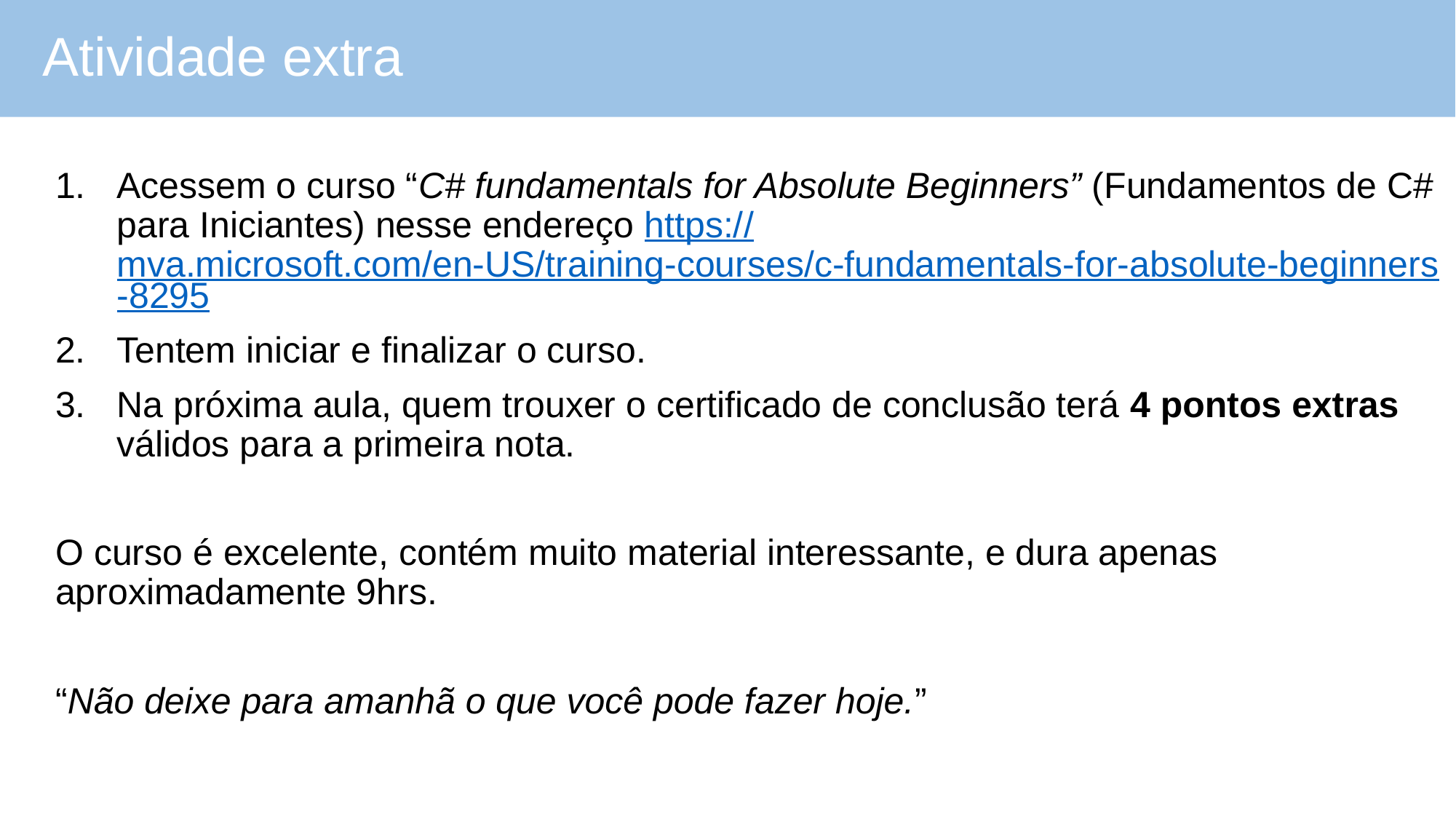

Atividade extra
Acessem o curso “C# fundamentals for Absolute Beginners” (Fundamentos de C# para Iniciantes) nesse endereço https://mva.microsoft.com/en-US/training-courses/c-fundamentals-for-absolute-beginners-8295
Tentem iniciar e finalizar o curso.
Na próxima aula, quem trouxer o certificado de conclusão terá 4 pontos extras válidos para a primeira nota.

O curso é excelente, contém muito material interessante, e dura apenas aproximadamente 9hrs.

“Não deixe para amanhã o que você pode fazer hoje.”